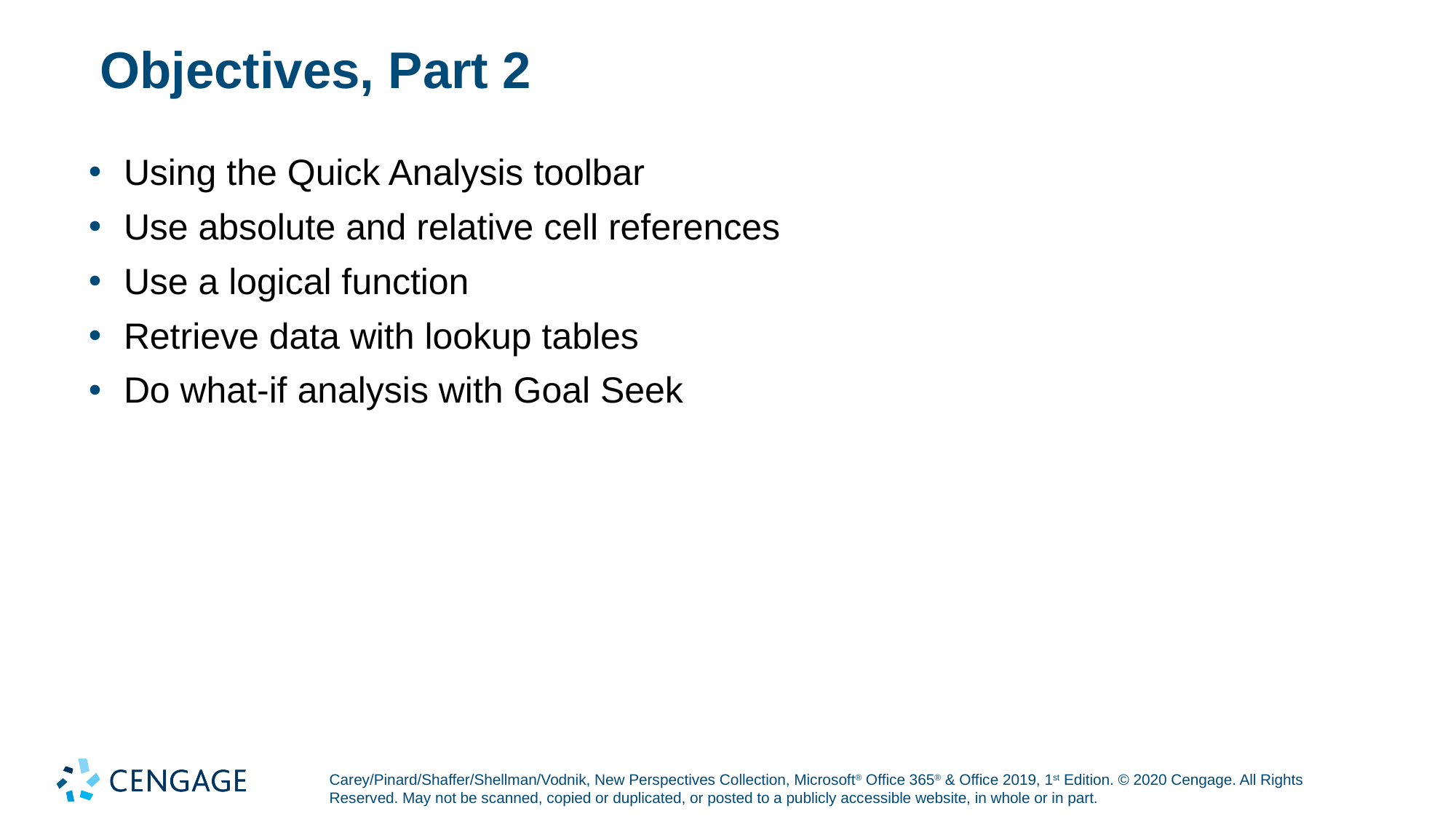

# Objectives, Part 2
Using the Quick Analysis toolbar
Use absolute and relative cell references
Use a logical function
Retrieve data with lookup tables
Do what-if analysis with Goal Seek